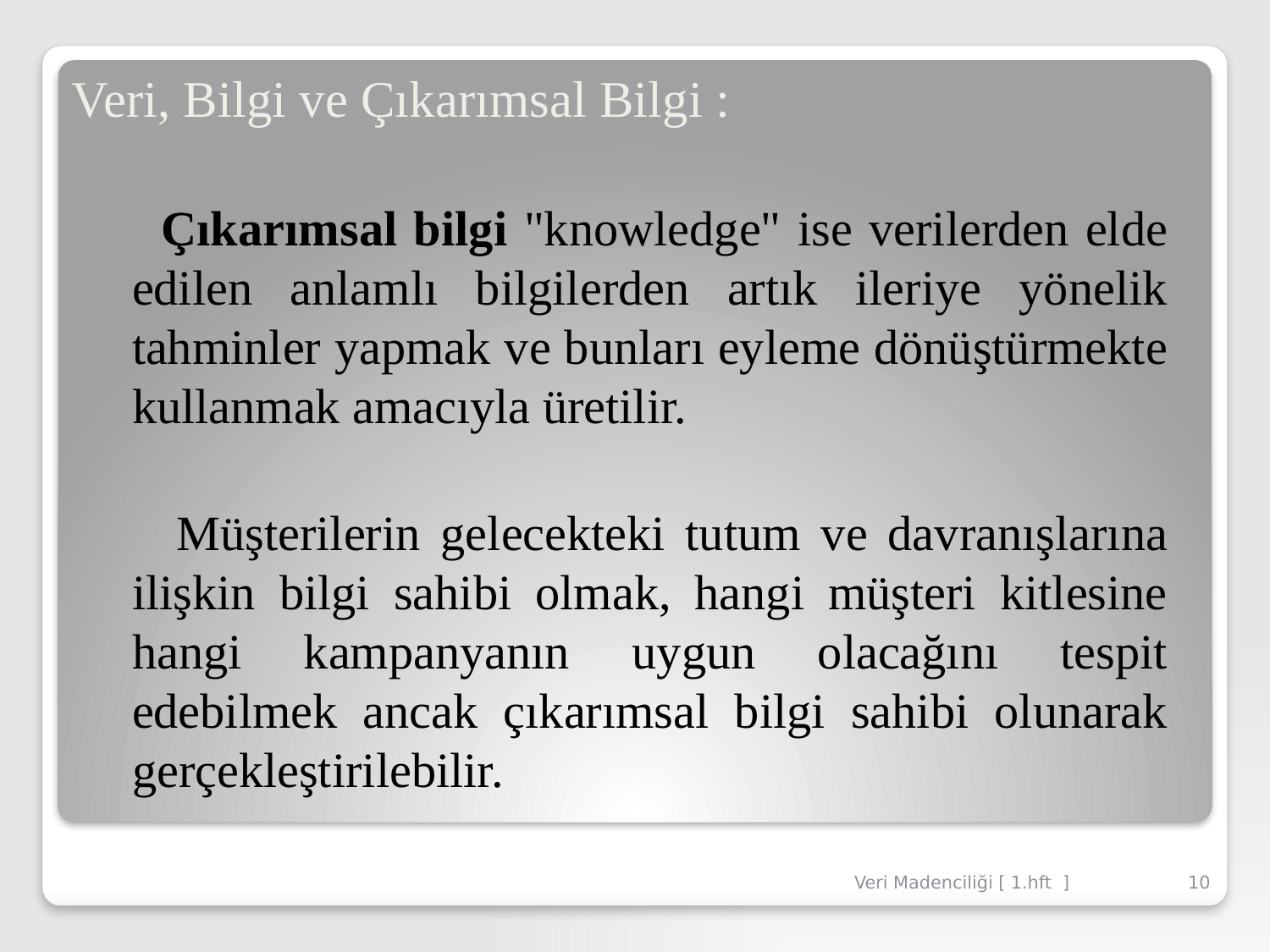

# Veri, Bilgi ve Çıkarımsal Bilgi :

    Çıkarımsal bilgi "knowledge" ise verilerden elde edilen anlamlı bilgilerden artık ileriye yönelik tahminler yapmak ve bunları eyleme dönüştürmekte kullanmak amacıyla üretilir.

    Müşterilerin gelecekteki tutum ve davranışlarına ilişkin bilgi sahibi olmak, hangi müşteri kitlesine hangi kampanyanın uygun olacağını tespit edebilmek ancak çıkarımsal bilgi sahibi olunarak gerçekleştirilebilir.
Veri Madenciliği [ 1.hft  ]
10